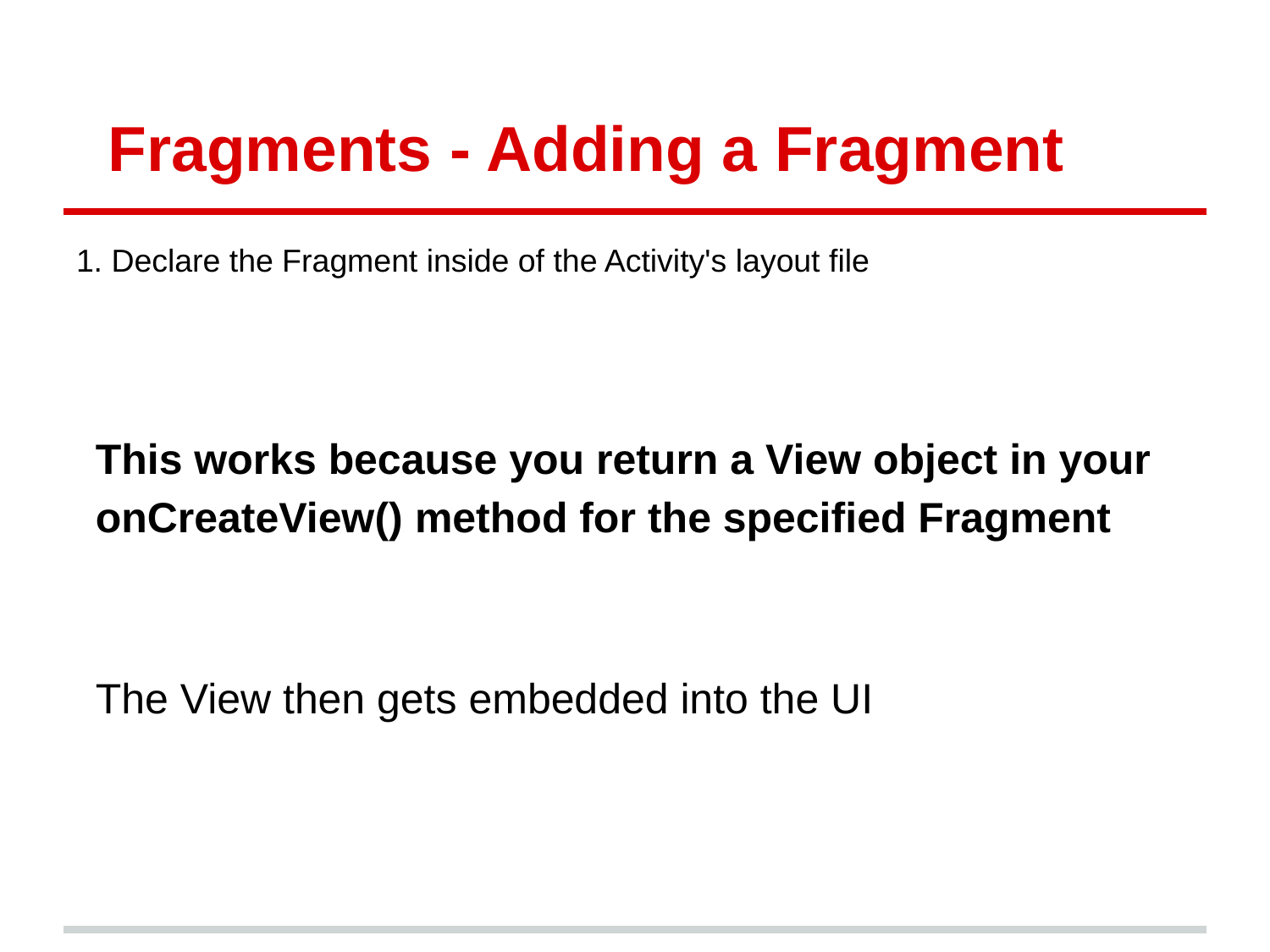

# Fragments - Adding a Fragment
1. Declare the Fragment inside of the Activity's layout file

This works because you return a View object in your onCreateView() method for the specified Fragment

The View then gets embedded into the UI